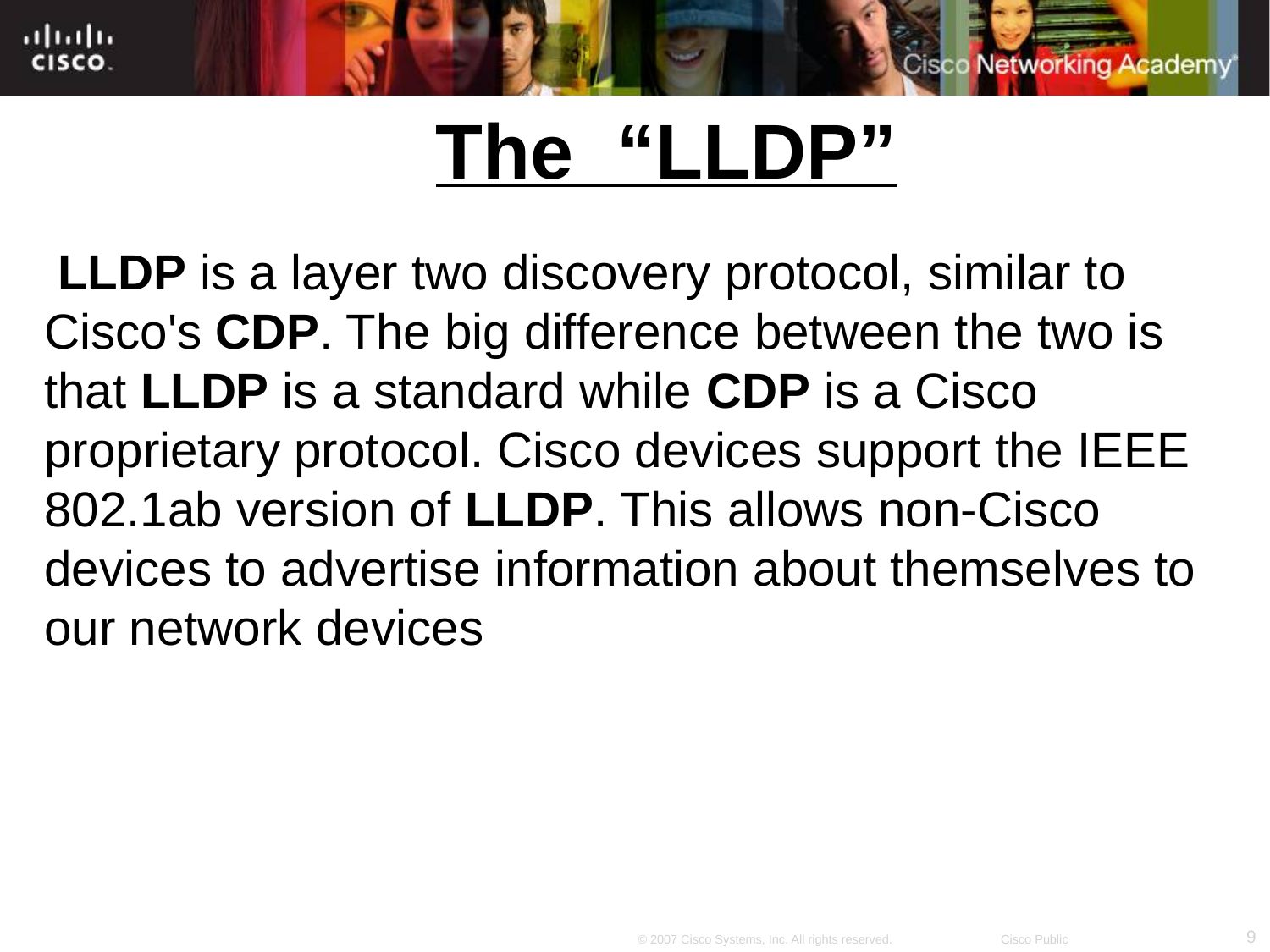

The  “LLDP”
 LLDP is a layer two discovery protocol, similar to Cisco's CDP. The big difference between the two is that LLDP is a standard while CDP is a Cisco proprietary protocol. Cisco devices support the IEEE 802.1ab version of LLDP. This allows non-Cisco devices to advertise information about themselves to our network devices